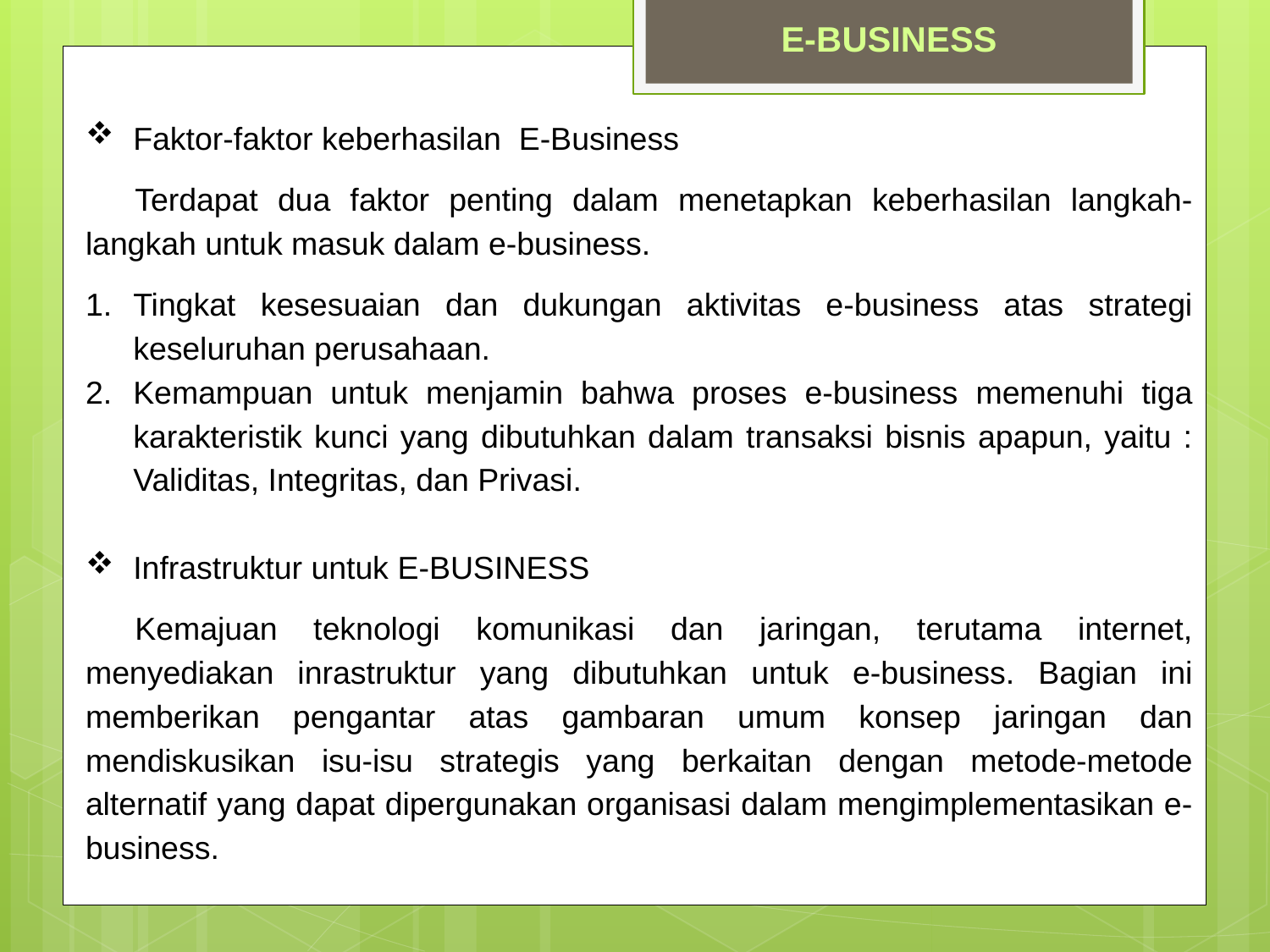

E-BUSINESS
Faktor-faktor keberhasilan  E-Business
Terdapat dua faktor penting dalam menetapkan keberhasilan langkah-langkah untuk masuk dalam e-business.
Tingkat kesesuaian dan dukungan aktivitas e-business atas strategi keseluruhan perusahaan.
Kemampuan untuk menjamin bahwa proses e-business memenuhi tiga karakteristik kunci yang dibutuhkan dalam transaksi bisnis apapun, yaitu : Validitas, Integritas, dan Privasi.

Infrastruktur untuk E-BUSINESS
Kemajuan teknologi komunikasi dan jaringan, terutama internet, menyediakan inrastruktur yang dibutuhkan untuk e-business. Bagian ini memberikan pengantar atas gambaran umum konsep jaringan dan mendiskusikan isu-isu strategis yang berkaitan dengan metode-metode alternatif yang dapat dipergunakan organisasi dalam mengimplementasikan e-business.